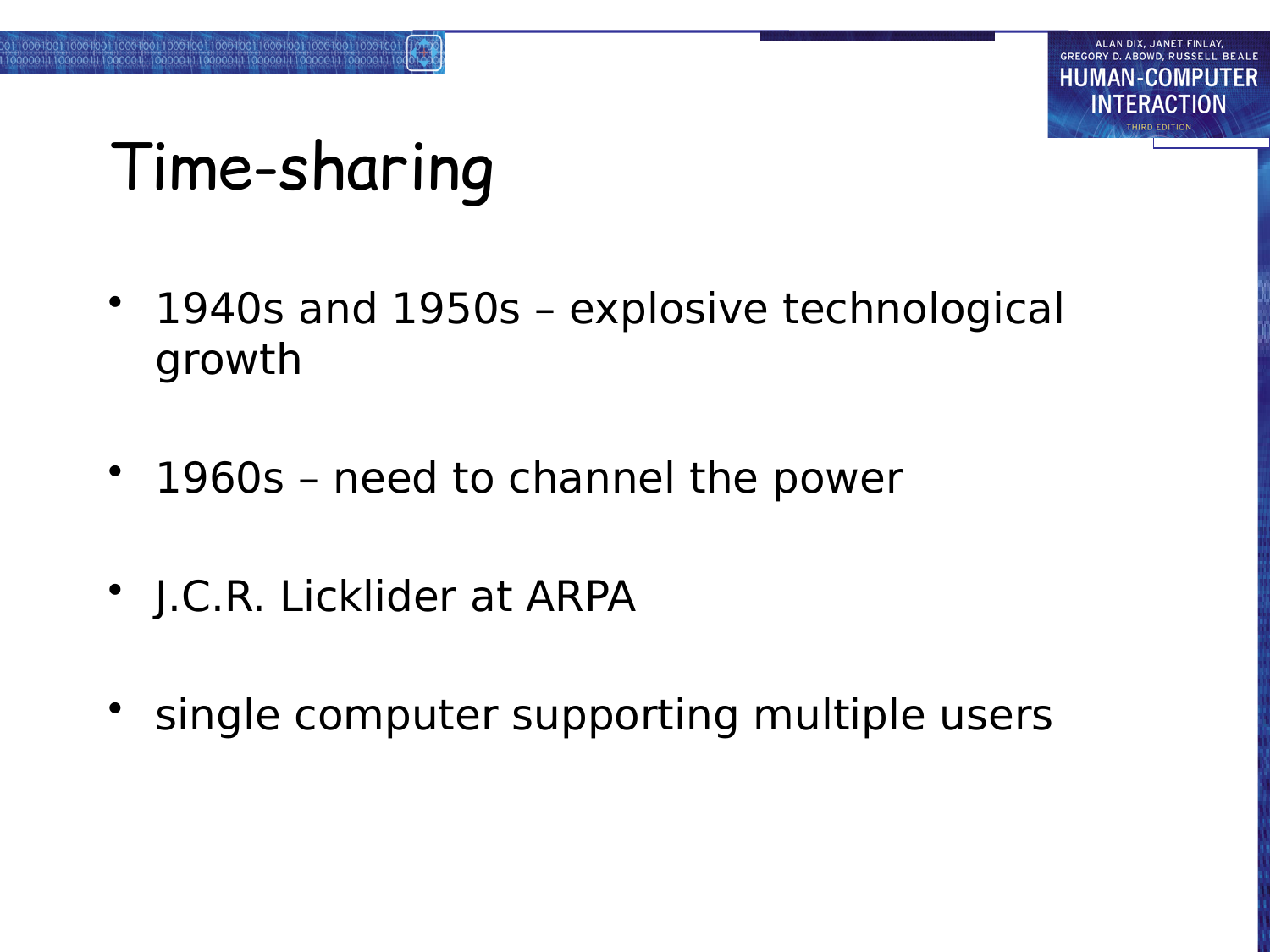

# Time-sharing
1940s and 1950s – explosive technological growth

1960s – need to channel the power

J.C.R. Licklider at ARPA

single computer supporting multiple users